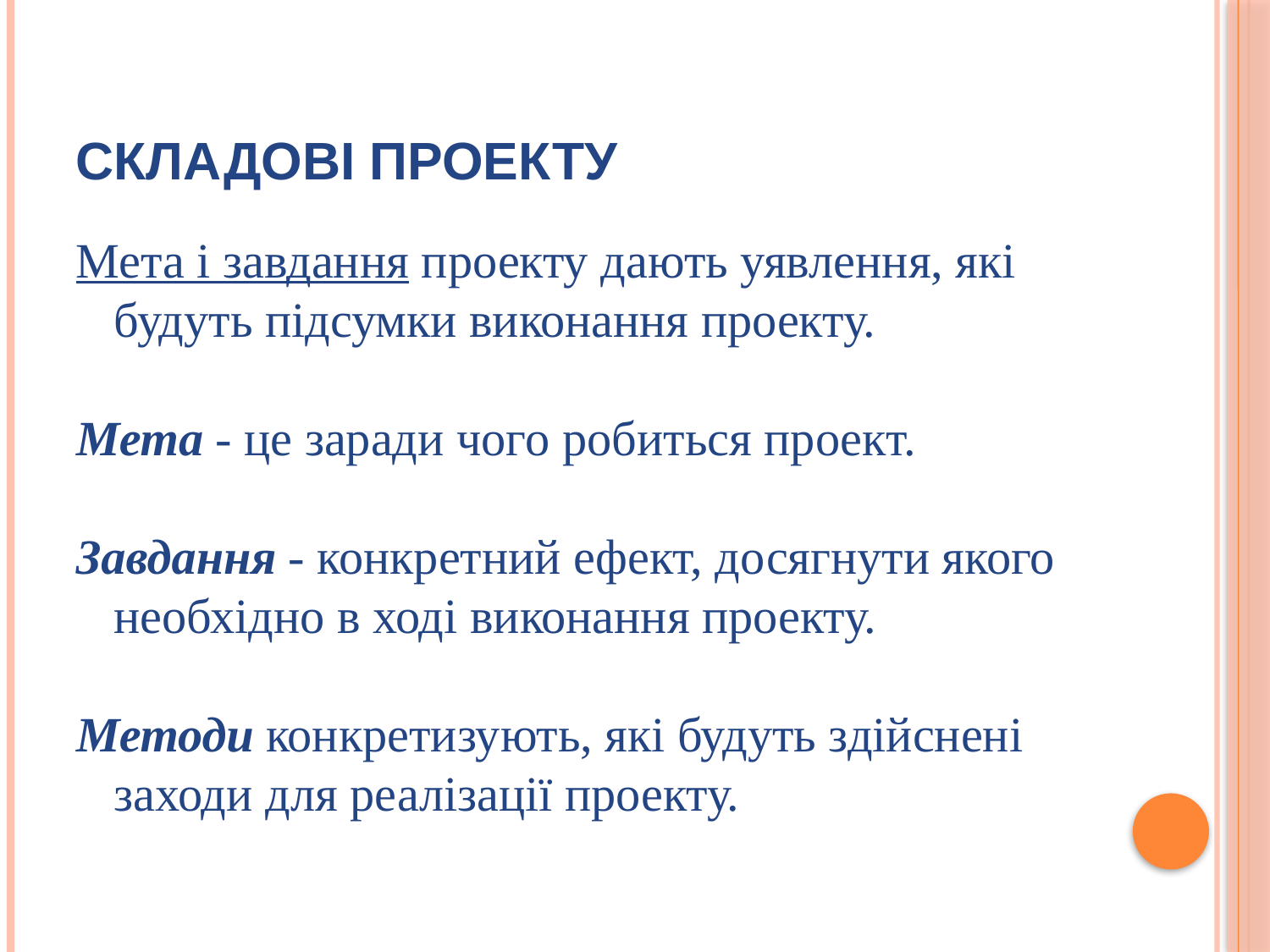

# Складові проекту
Мета і завдання проекту дають уявлення, які будуть підсумки виконання проекту.

Мета - це заради чого робиться проект.

Завдання - конкретний ефект, досягнути якого необхідно в ході виконання проекту.

Методи конкретизують, які будуть здійснені заходи для реалізації проекту.